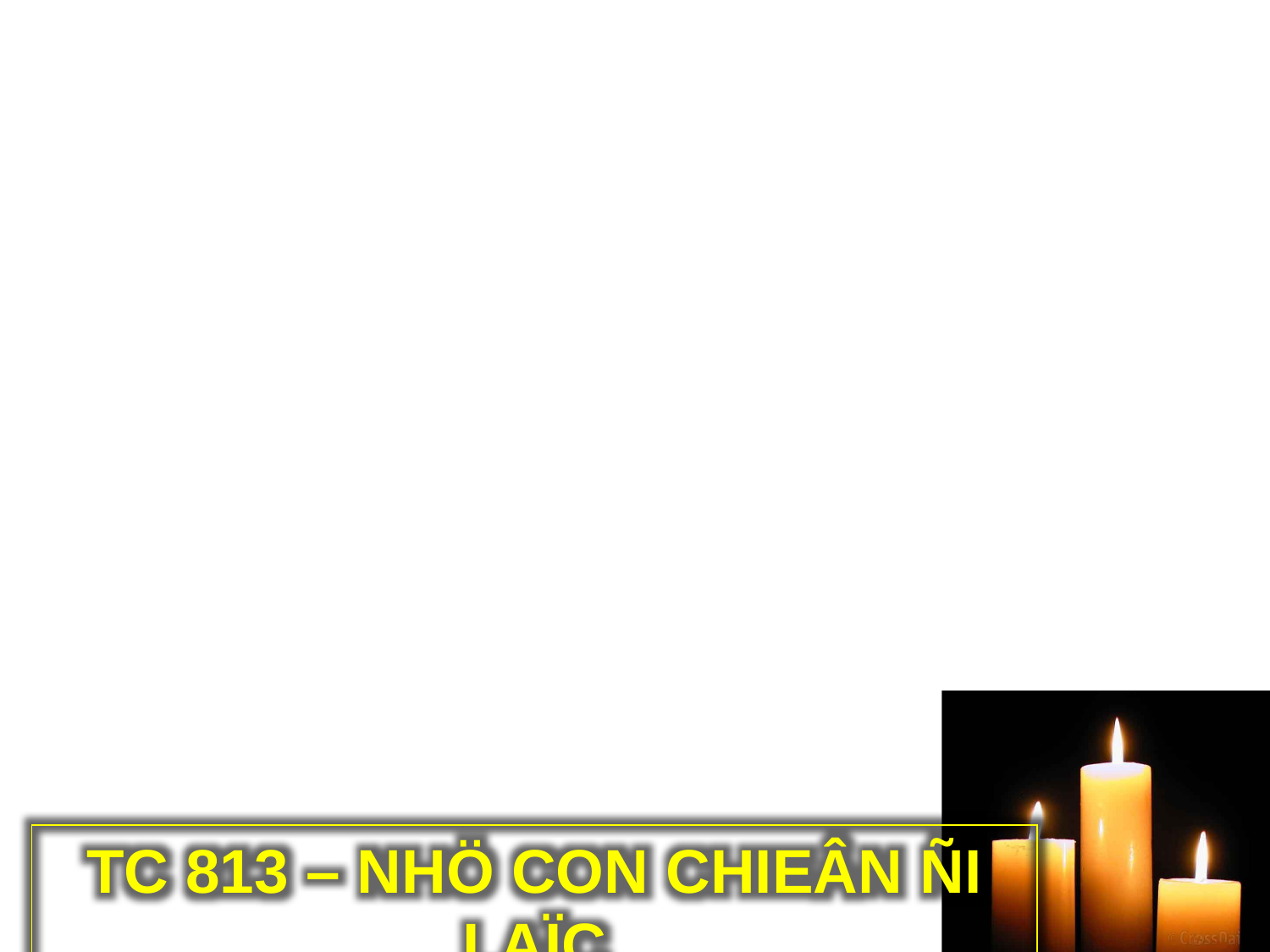

Ñem ñöùa con
quay veà nhaø Cha
yeân vui.
TC 813 – NHÖ CON CHIEÂN ÑI LAÏC